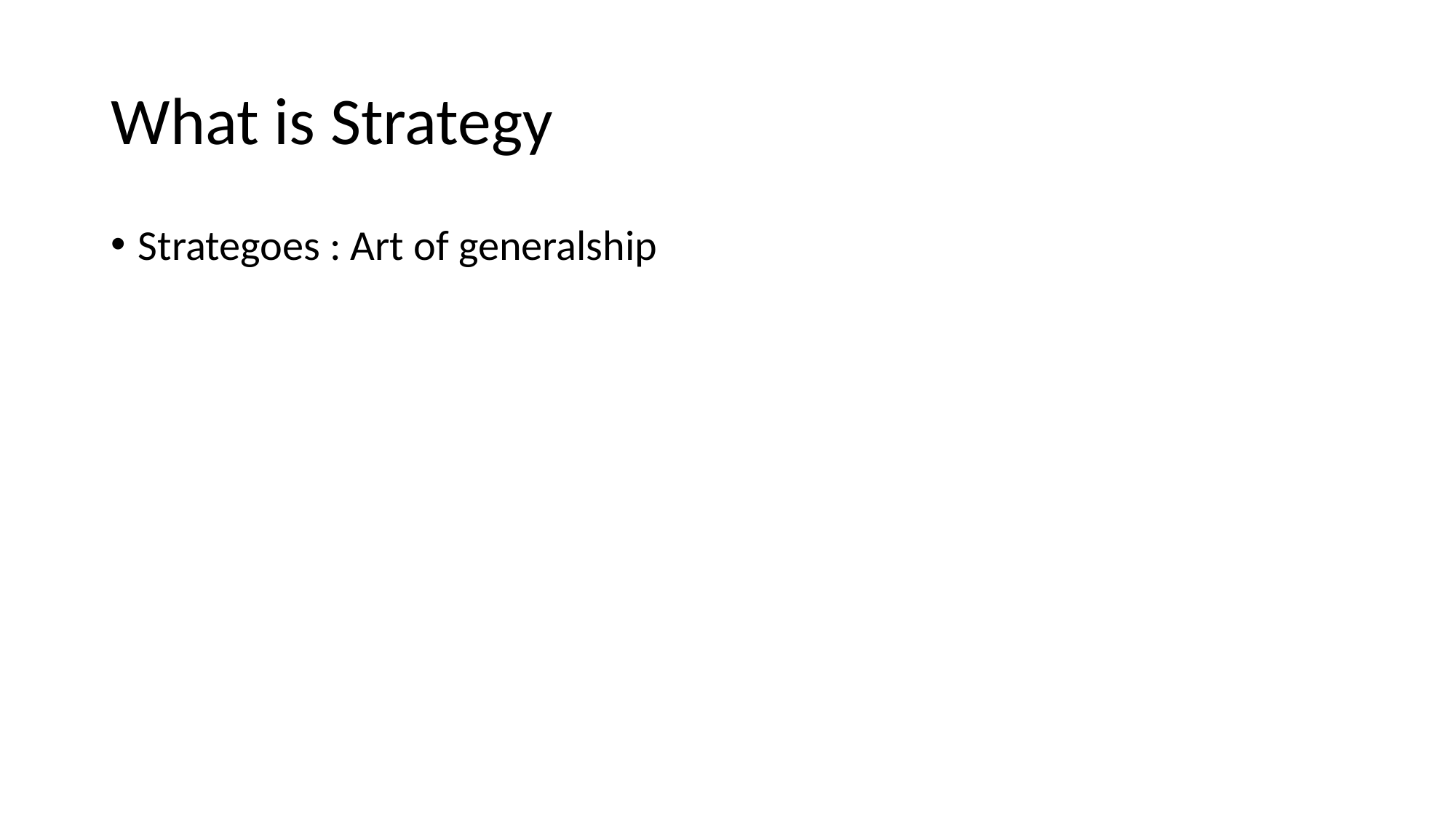

# What is Strategy
Strategoes : Art of generalship